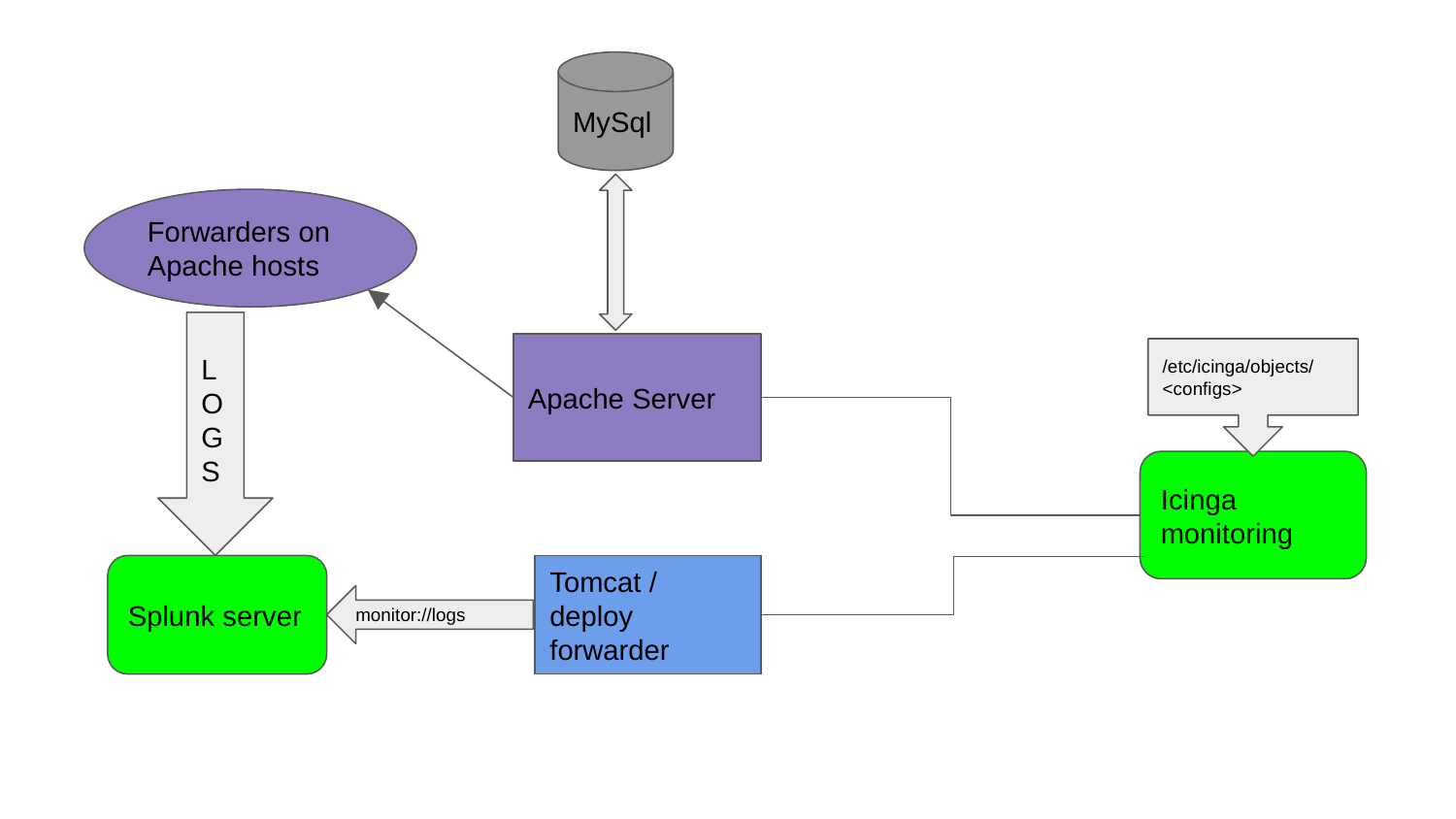

MySql

Forwarders on Apache hosts
L
O
G
S
Apache Server

/etc/icinga/objects/<configs>

Icinga monitoring
Splunk server
Tomcat / deploy forwarder
monitor://logs